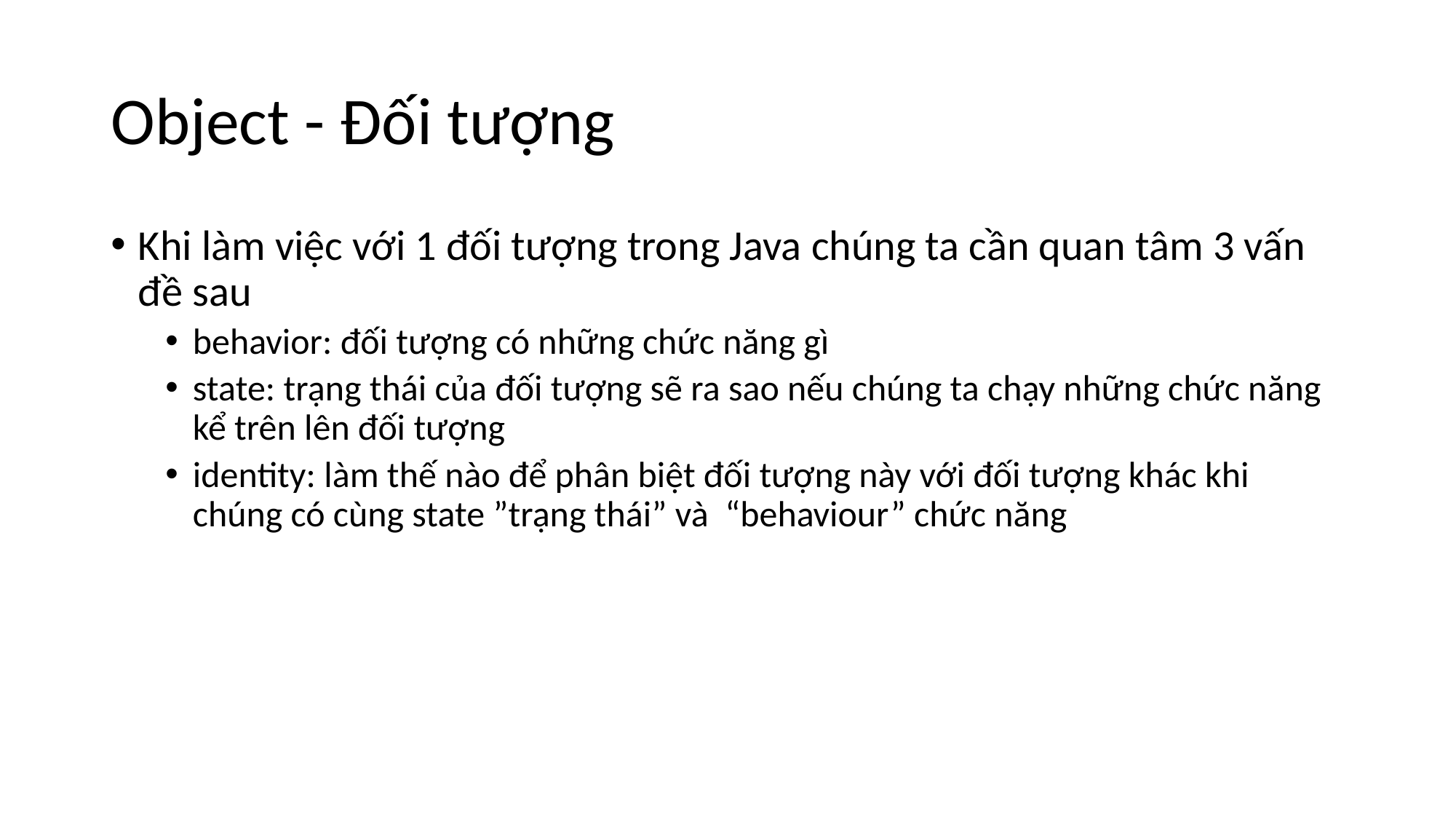

# Object - Đối tượng
Khi làm việc với 1 đối tượng trong Java chúng ta cần quan tâm 3 vấn đề sau
behavior: đối tượng có những chức năng gì
state: trạng thái của đối tượng sẽ ra sao nếu chúng ta chạy những chức năng kể trên lên đối tượng
identity: làm thế nào để phân biệt đối tượng này với đối tượng khác khi chúng có cùng state ”trạng thái” và  “behaviour” chức năng